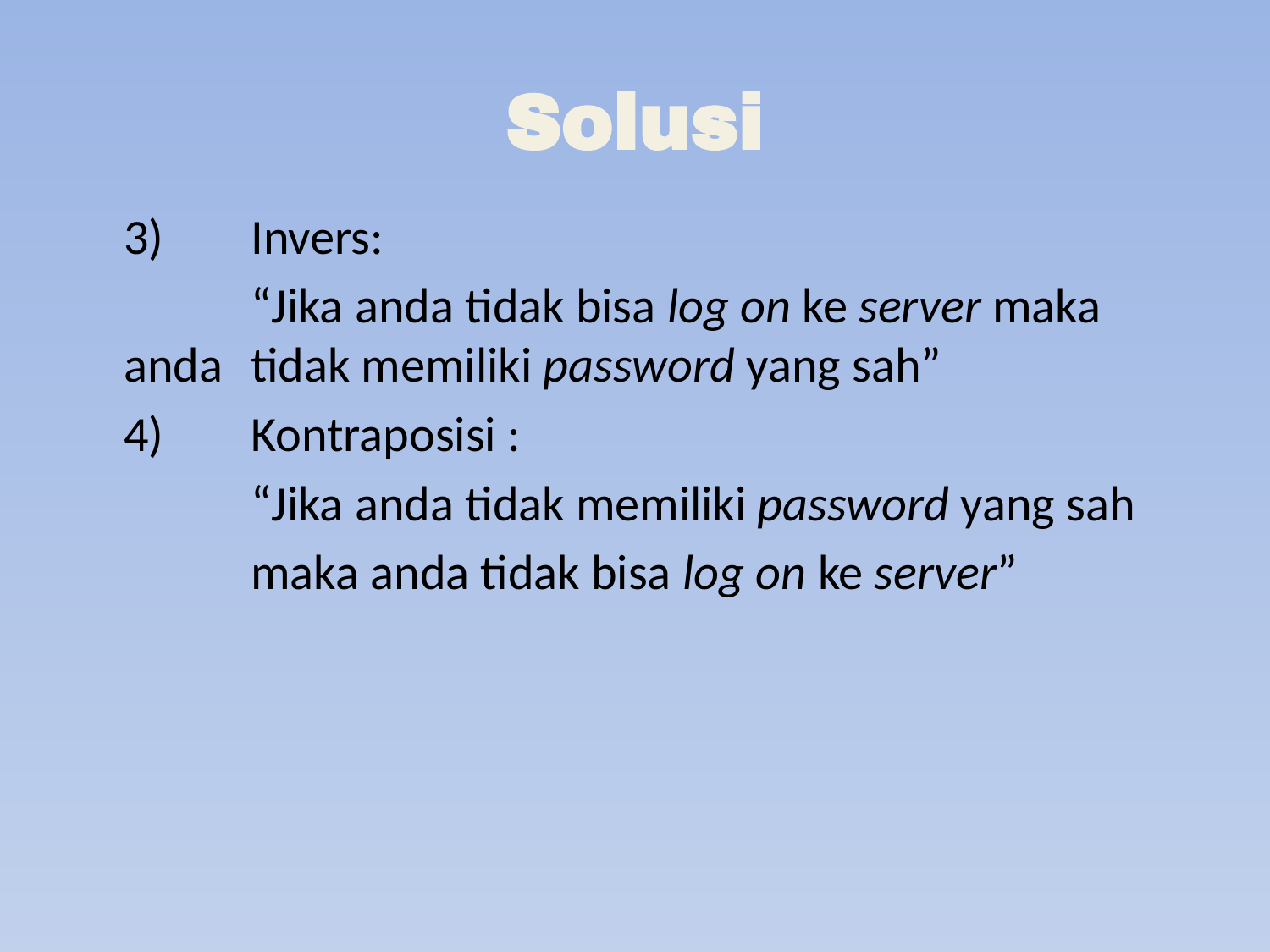

# Solusi
	3) 	Invers:
		“Jika anda tidak bisa log on ke server maka anda 	tidak memiliki password yang sah”
	4)	Kontraposisi :
		“Jika anda tidak memiliki password yang sah
		maka anda tidak bisa log on ke server”
21